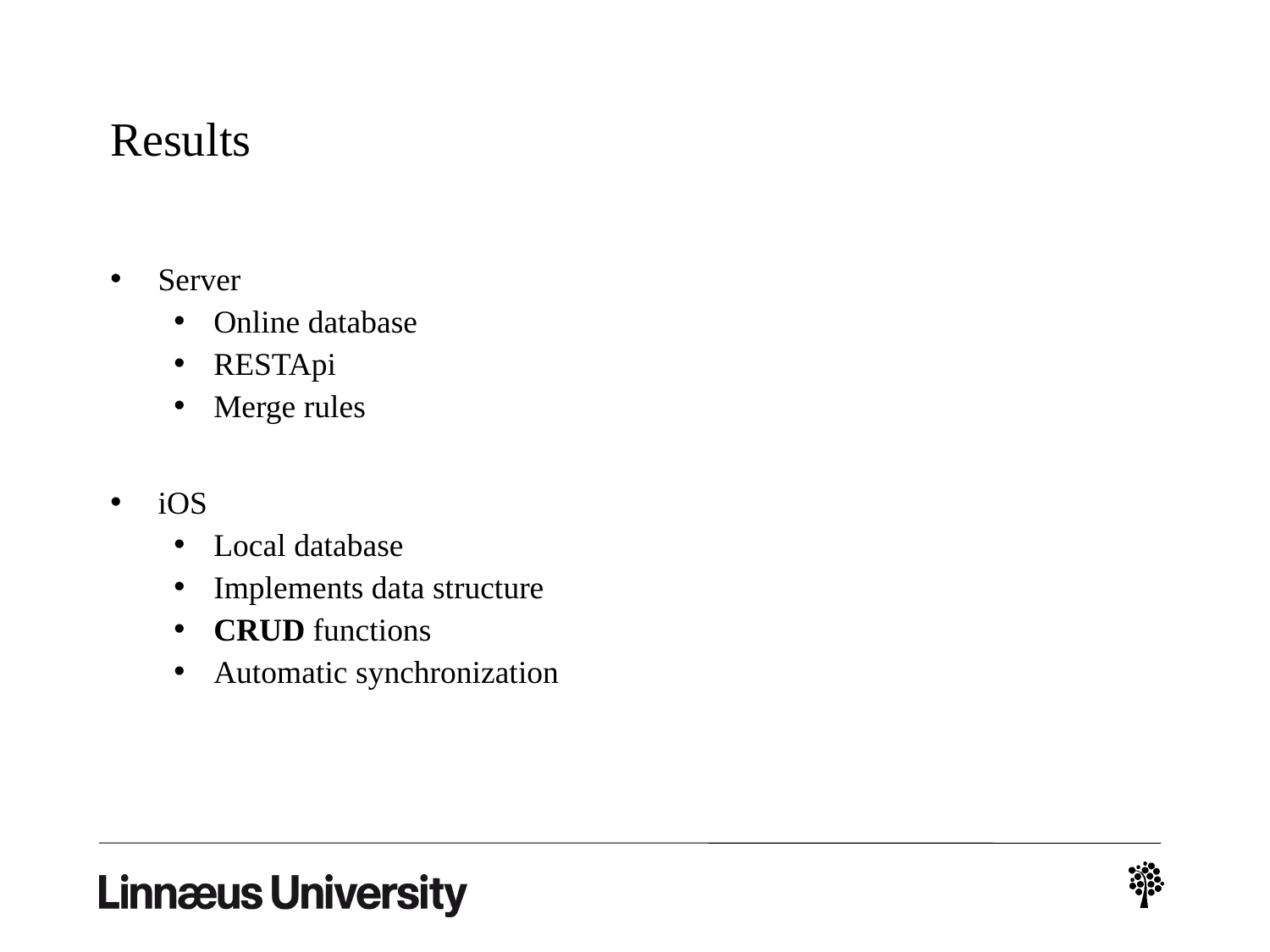

# Results
Server
Online database
RESTApi
Merge rules

iOS
Local database
Implements data structure
CRUD functions
Automatic synchronization